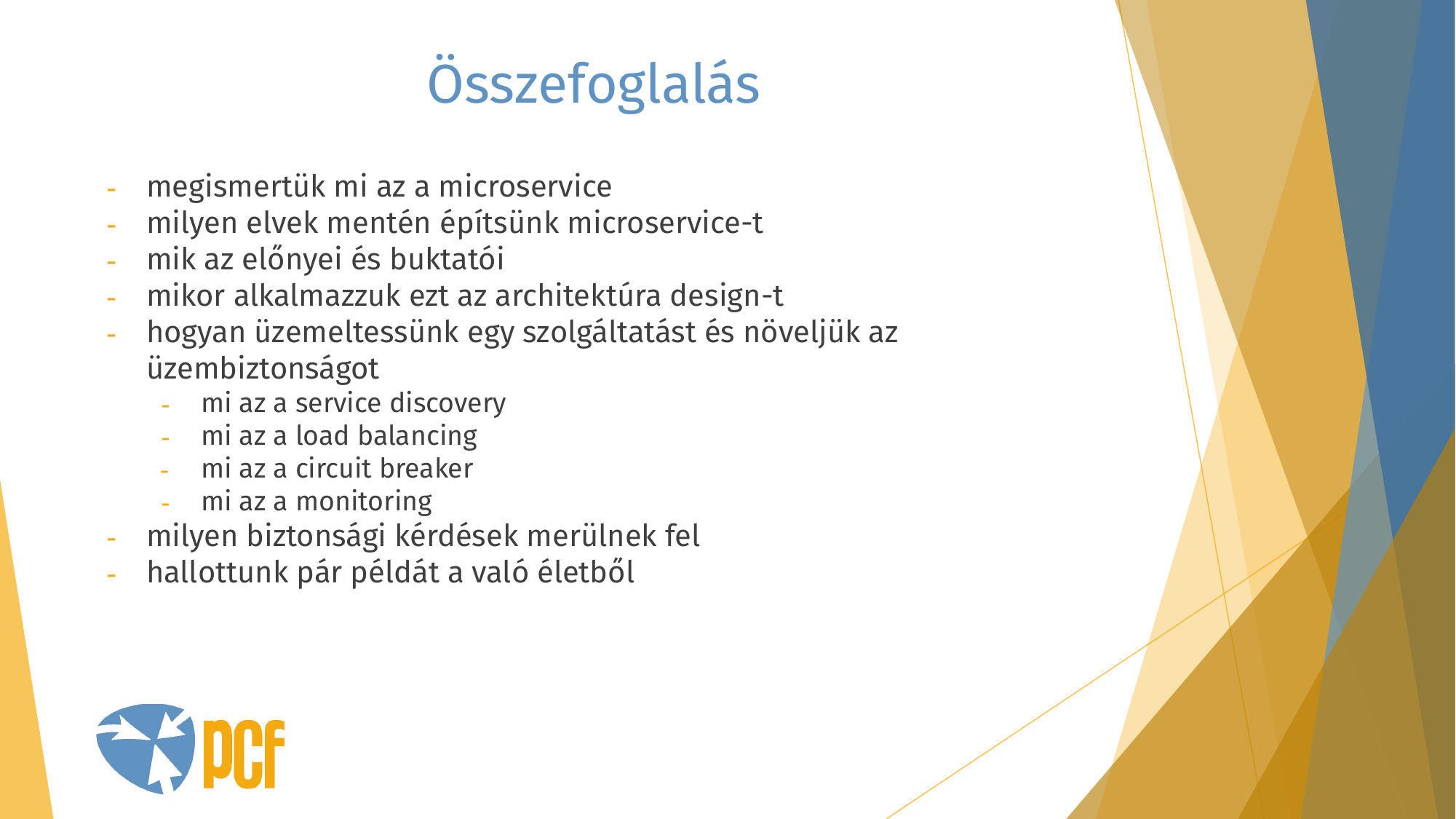

# Összefoglalás
megismertük mi az a microservice
milyen elvek mentén építsünk microservice-t
mik az előnyei és buktatói
mikor alkalmazzuk ezt az architektúra design-t
hogyan üzemeltessünk egy szolgáltatást és növeljük az üzembiztonságot
mi az a service discovery
mi az a load balancing
mi az a circuit breaker
mi az a monitoring
milyen biztonsági kérdések merülnek fel
hallottunk pár példát a való életből